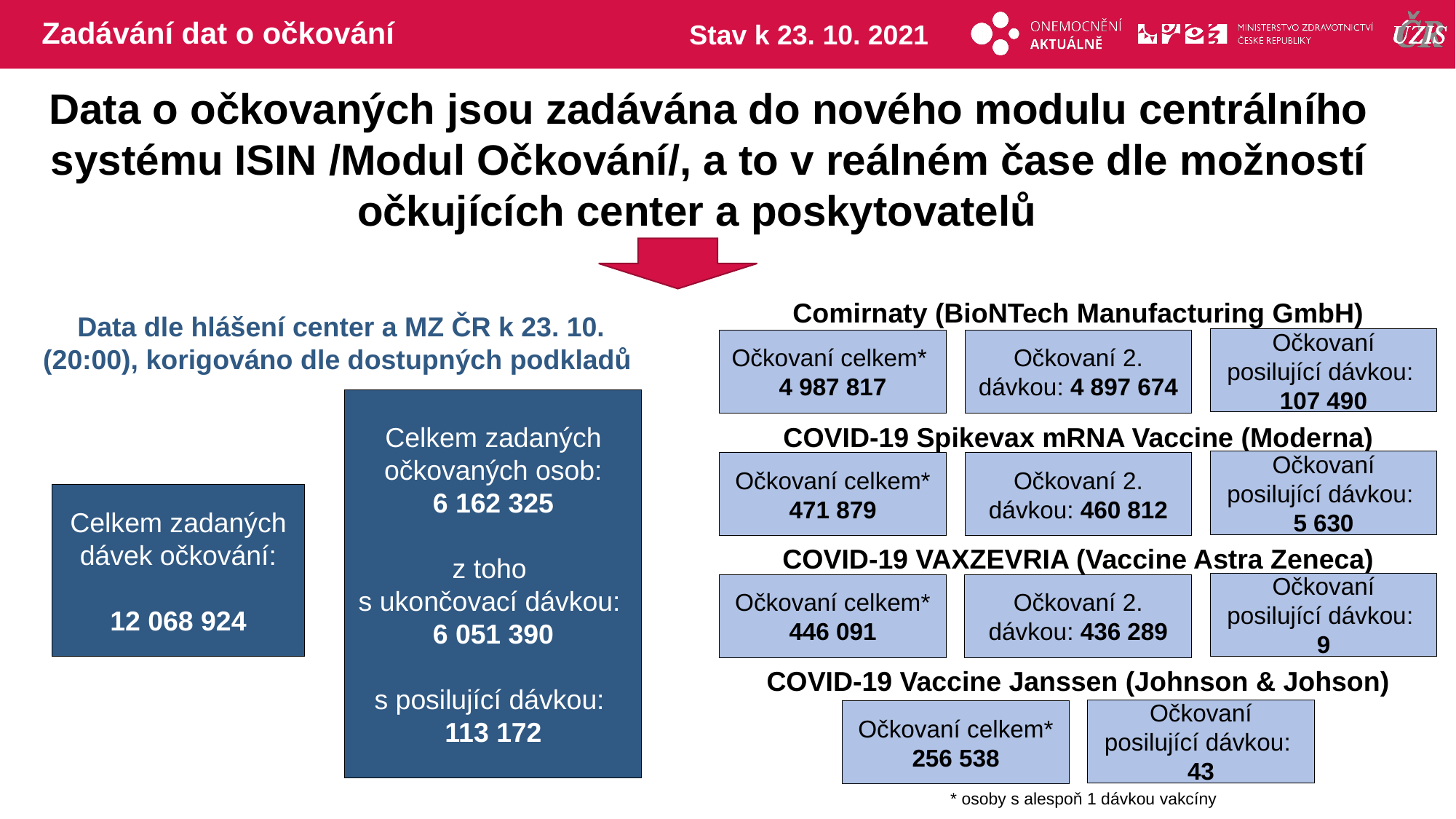

# Zadávání dat o očkování
Stav k 23. 10. 2021
Data o očkovaných jsou zadávána do nového modulu centrálního systému ISIN /Modul Očkování/, a to v reálném čase dle možností očkujících center a poskytovatelů

Comirnaty (BioNTech Manufacturing GmbH)
Data dle hlášení center a MZ ČR k 23. 10. (20:00), korigováno dle dostupných podkladů
Očkovaní
posilující dávkou:
107 490
Očkovaní celkem*
4 987 817
Očkovaní 2. dávkou: 4 897 674
Celkem zadaných očkovaných osob:
6 162 325

z toho
s ukončovací dávkou:
6 051 390

s posilující dávkou:
113 172
COVID-19 Spikevax mRNA Vaccine (Moderna)
Očkovaní
posilující dávkou:
5 630
Očkovaní celkem* 471 879
Očkovaní 2. dávkou: 460 812
Celkem zadaných dávek očkování:

12 068 924
COVID-19 VAXZEVRIA (Vaccine Astra Zeneca)
Očkovaní
posilující dávkou:
9
Očkovaní celkem* 446 091
Očkovaní 2. dávkou: 436 289
COVID-19 Vaccine Janssen (Johnson & Johson)
Očkovaní
posilující dávkou:
43
Očkovaní celkem* 256 538
* osoby s alespoň 1 dávkou vakcíny